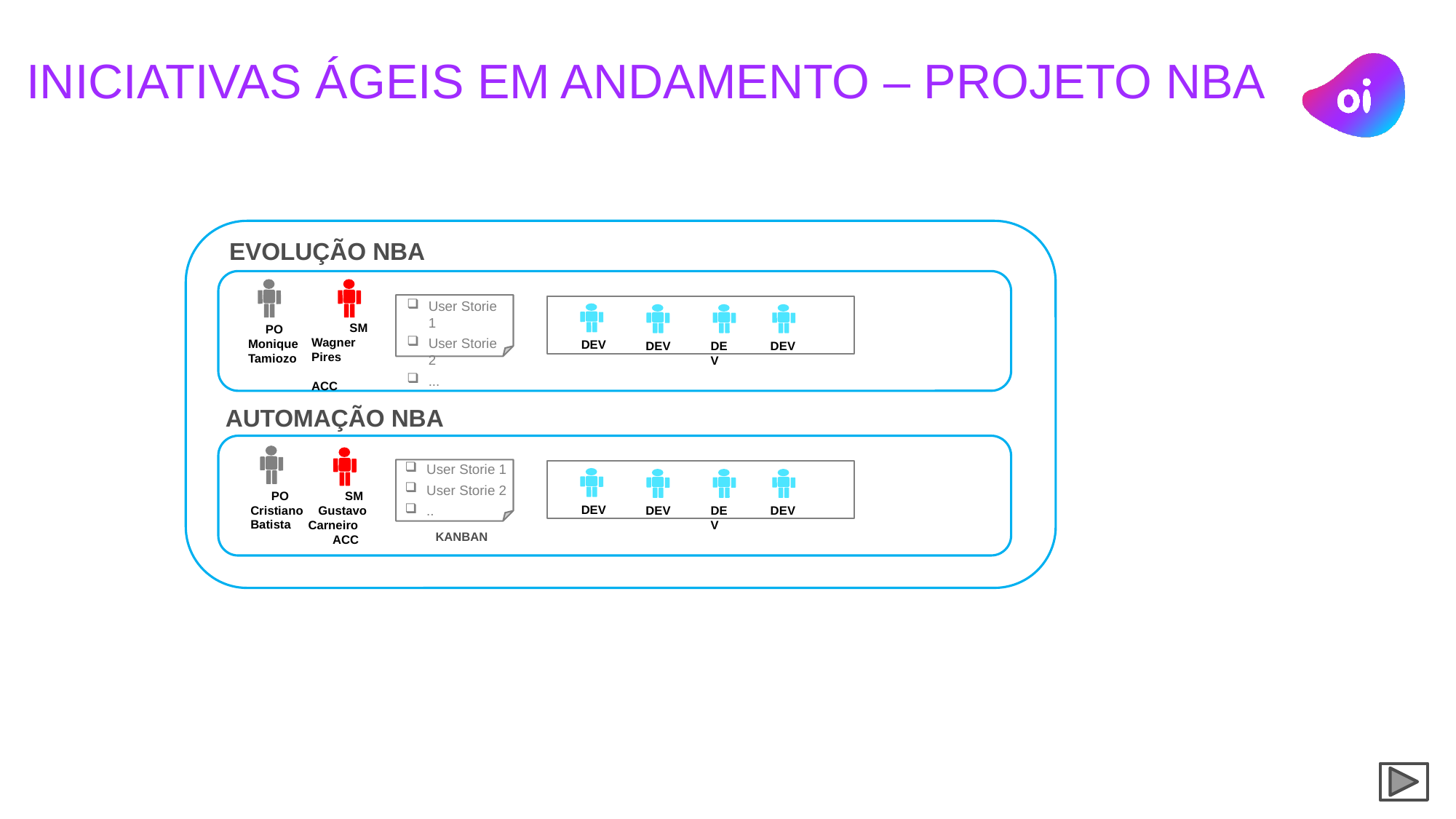

INICIATIVAS ÁGEIS EM ANDAMENTO – PROJETO NBA
EVOLUÇÃO NBA

User Storie 1
User Storie 2
...

DEV
DEV
DEV
DEV

     PO
Monique Tamiozo

           SM
Wagner  Pires                         A      ACC
AUTOMAÇÃO NBA

User Storie 1
User Storie 2
..

DEV
DEV
DEV
DEV

      PO
Cristiano Batista

           SM
Gustavo CarneiroA      ACC
KANBAN